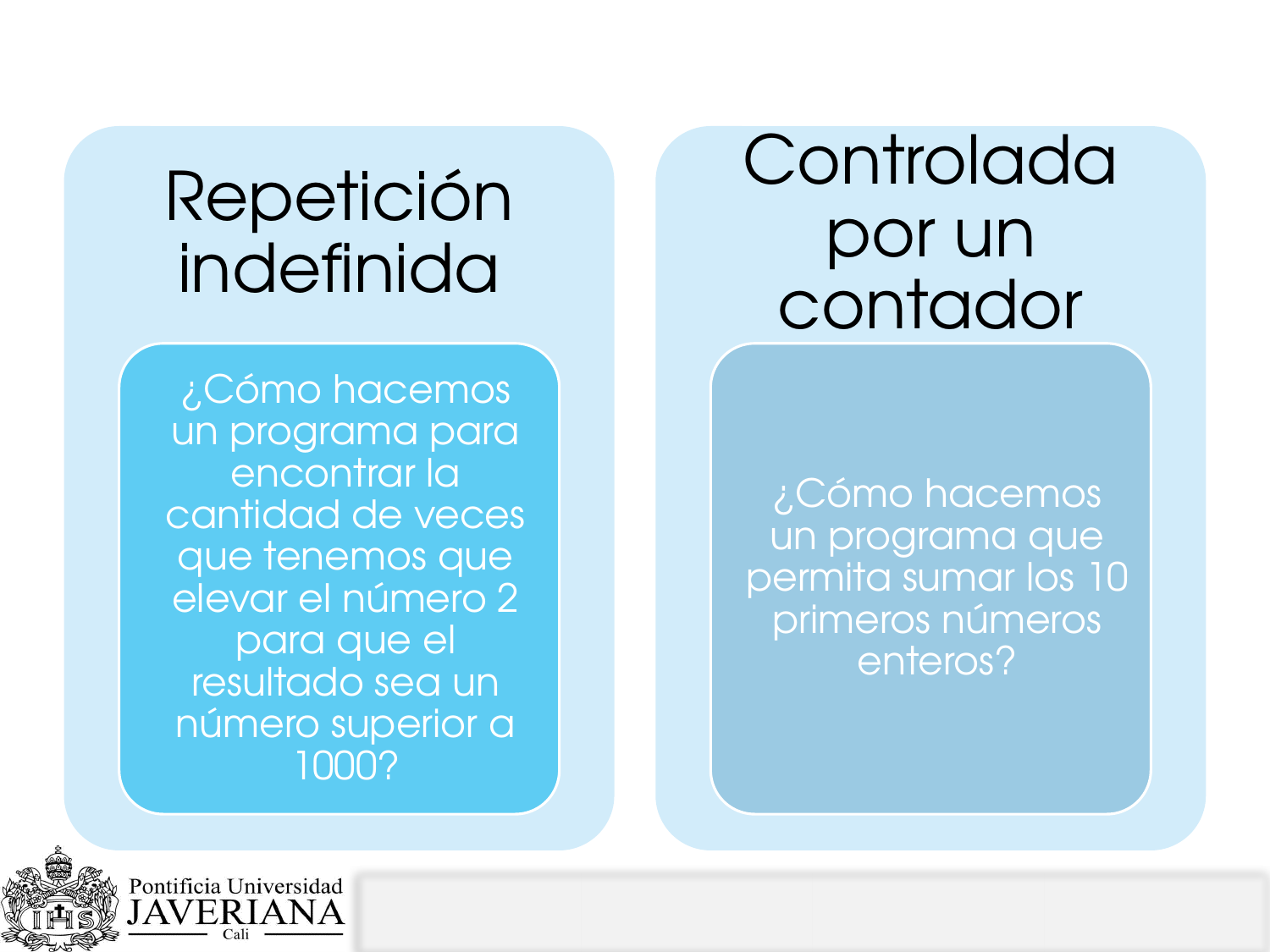

# Contexto
Repetición indefinida
¿Cómo hacemos un programa para encontrar la cantidad de veces que tenemos que elevar el número 2 para que el resultado sea un número superior a 1000?
Controlada por un contador
¿Cómo hacemos un programa que permita sumar los 10 primeros números enteros?